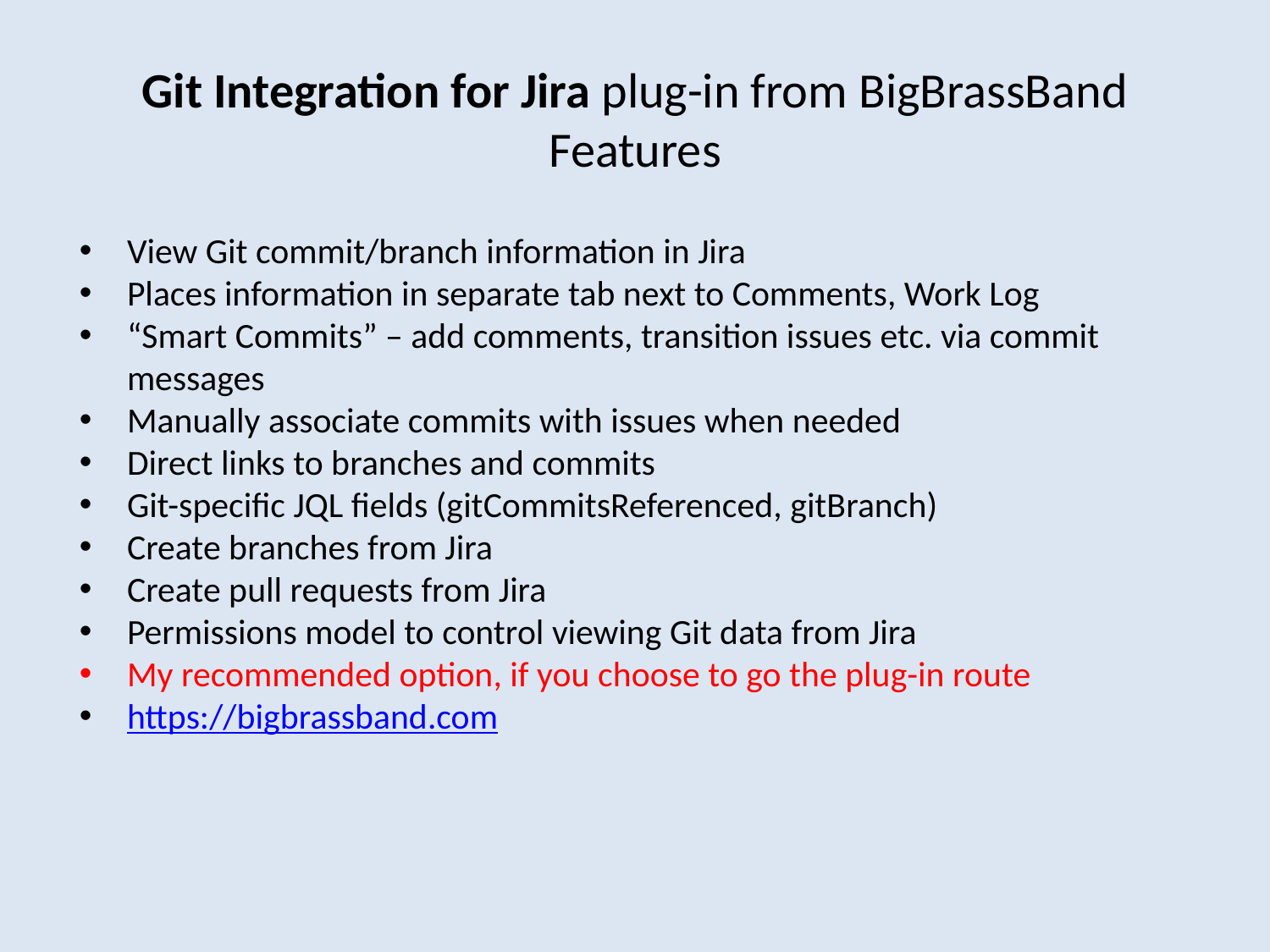

# Git Integration for Jira plug-in from BigBrassBand Features
View Git commit/branch information in Jira
Places information in separate tab next to Comments, Work Log
“Smart Commits” – add comments, transition issues etc. via commit messages
Manually associate commits with issues when needed
Direct links to branches and commits
Git-specific JQL fields (gitCommitsReferenced, gitBranch)
Create branches from Jira
Create pull requests from Jira
Permissions model to control viewing Git data from Jira
My recommended option, if you choose to go the plug-in route
https://bigbrassband.com